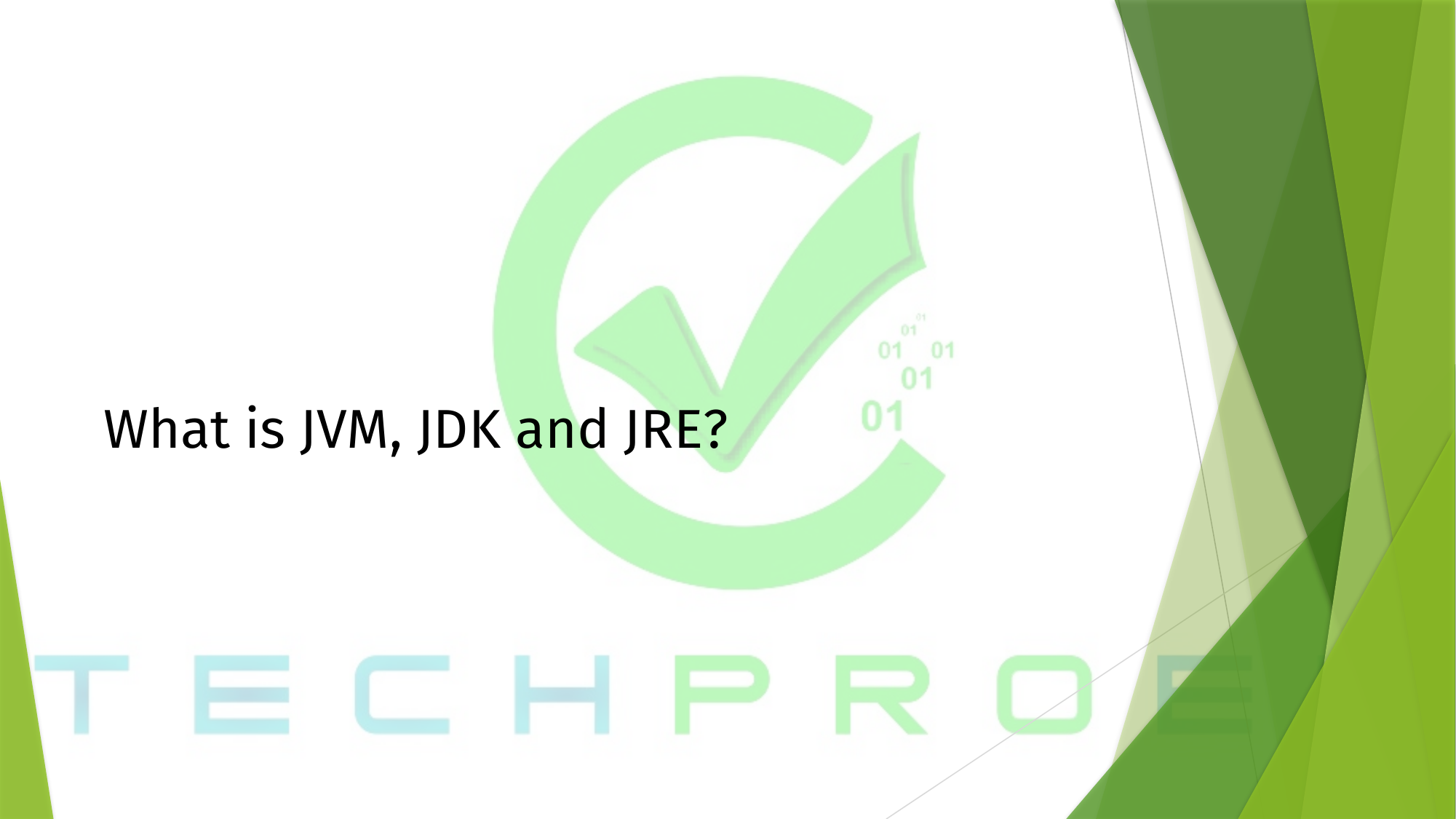

# What is JVM, JDK and JRE?